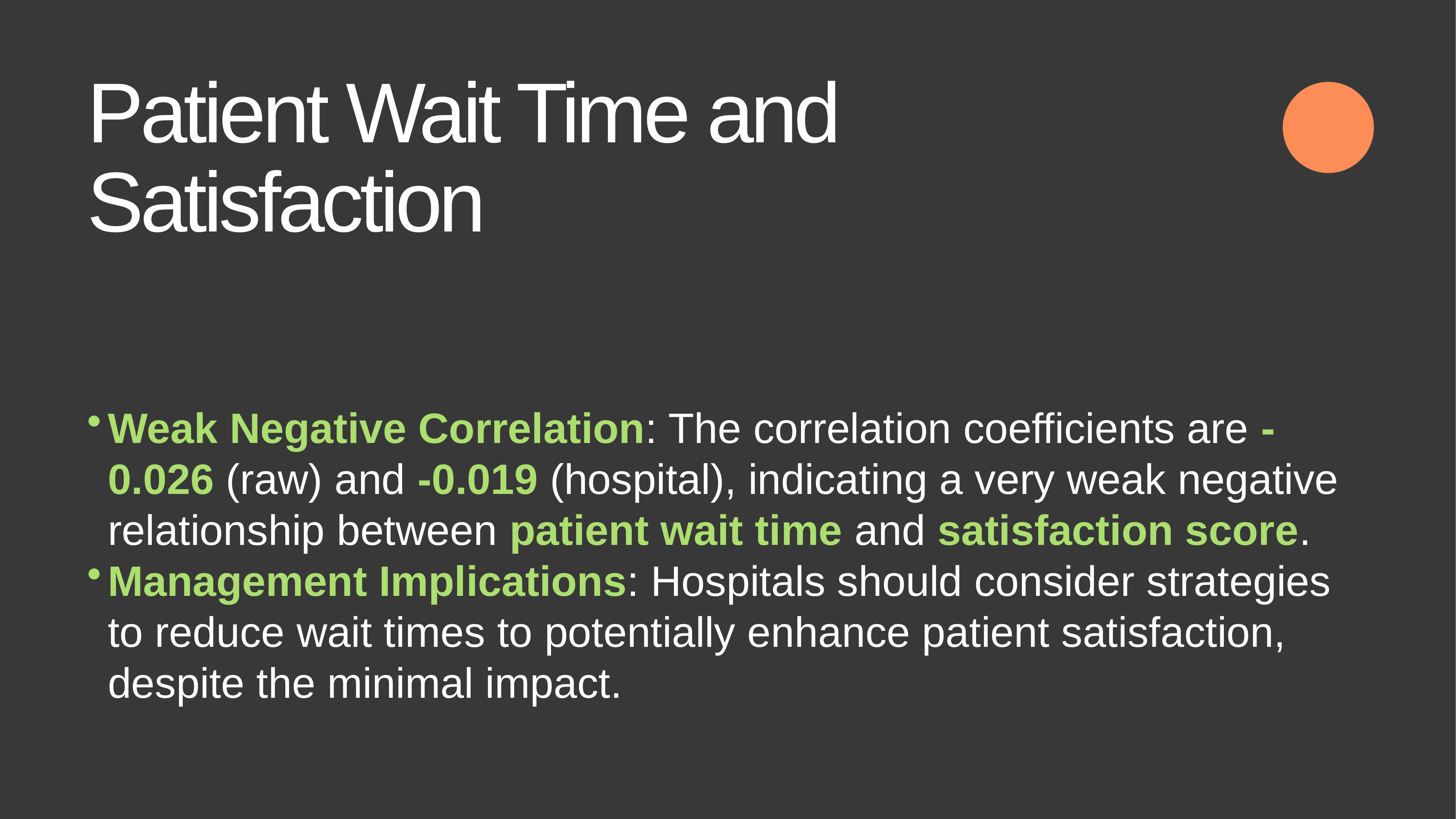

Patient Wait Time and Satisfaction

Weak Negative Correlation: The correlation coefficients are -0.026 (raw) and -0.019 (hospital), indicating a very weak negative relationship between patient wait time and satisfaction score.
Management Implications: Hospitals should consider strategies to reduce wait times to potentially enhance patient satisfaction, despite the minimal impact.